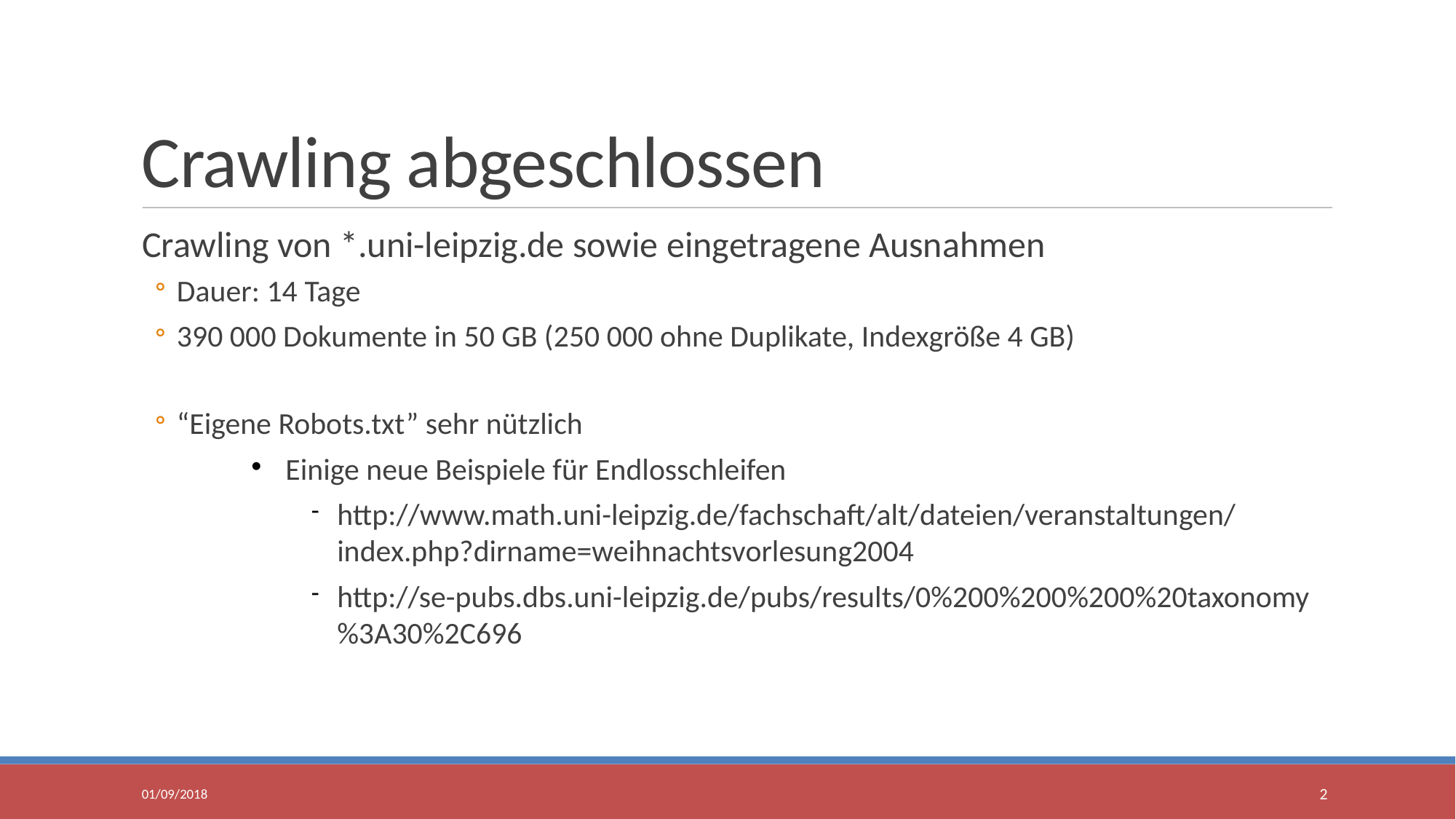

Crawling abgeschlossen
Crawling von *.uni-leipzig.de sowie eingetragene Ausnahmen
Dauer: 14 Tage
390 000 Dokumente in 50 GB (250 000 ohne Duplikate, Indexgröße 4 GB)

“Eigene Robots.txt” sehr nützlich
Einige neue Beispiele für Endlosschleifen
http://www.math.uni-leipzig.de/fachschaft/alt/dateien/veranstaltungen/index.php?dirname=weihnachtsvorlesung2004
http://se-pubs.dbs.uni-leipzig.de/pubs/results/0%200%200%200%20taxonomy%3A30%2C696
01/09/2018
2